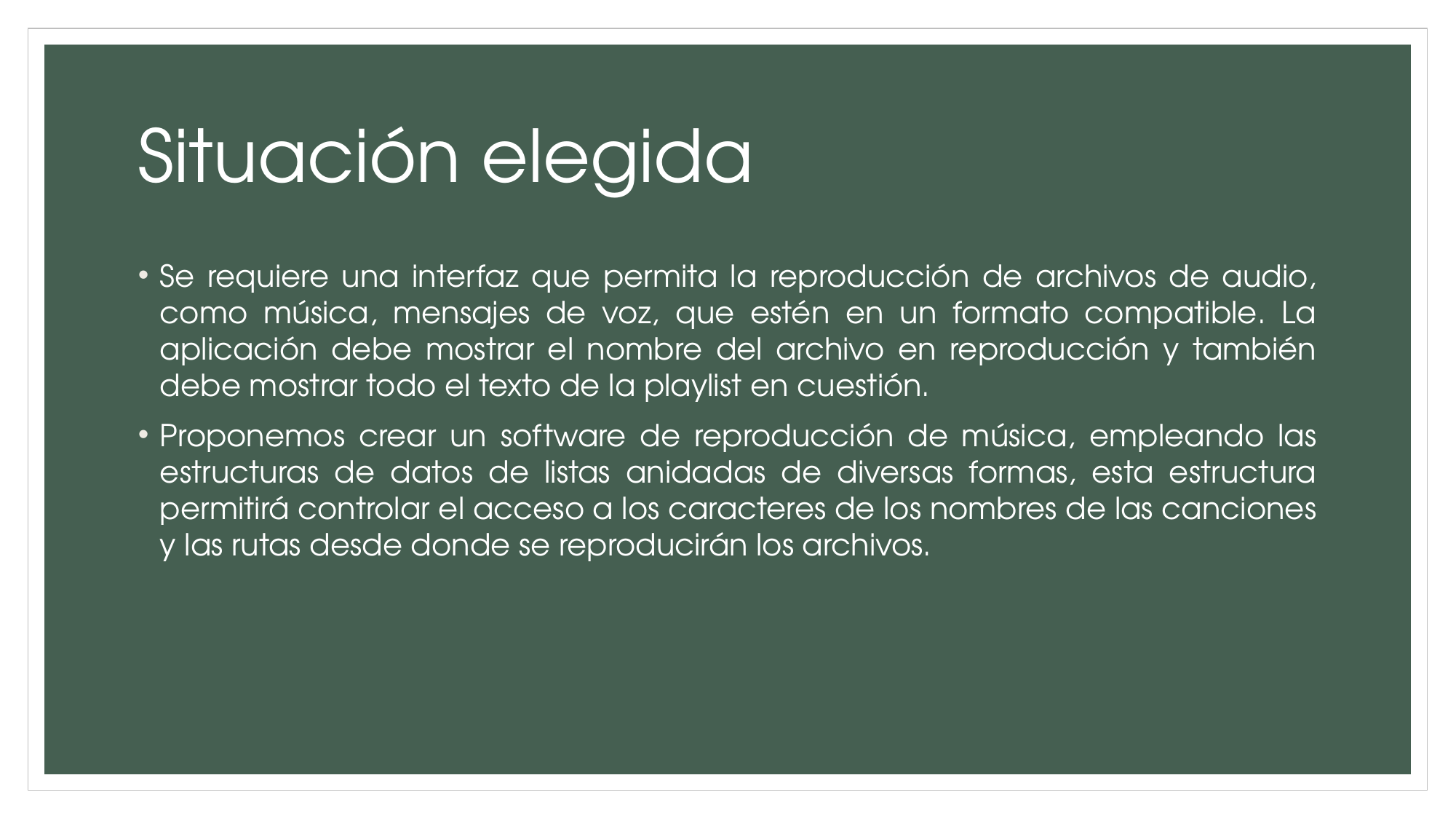

# Situación elegida
Se requiere una interfaz que permita la reproducción de archivos de audio, como música, mensajes de voz, que estén en un formato compatible. La aplicación debe mostrar el nombre del archivo en reproducción y también debe mostrar todo el texto de la playlist en cuestión.
Proponemos crear un software de reproducción de música, empleando las estructuras de datos de listas anidadas de diversas formas, esta estructura permitirá controlar el acceso a los caracteres de los nombres de las canciones y las rutas desde donde se reproducirán los archivos.